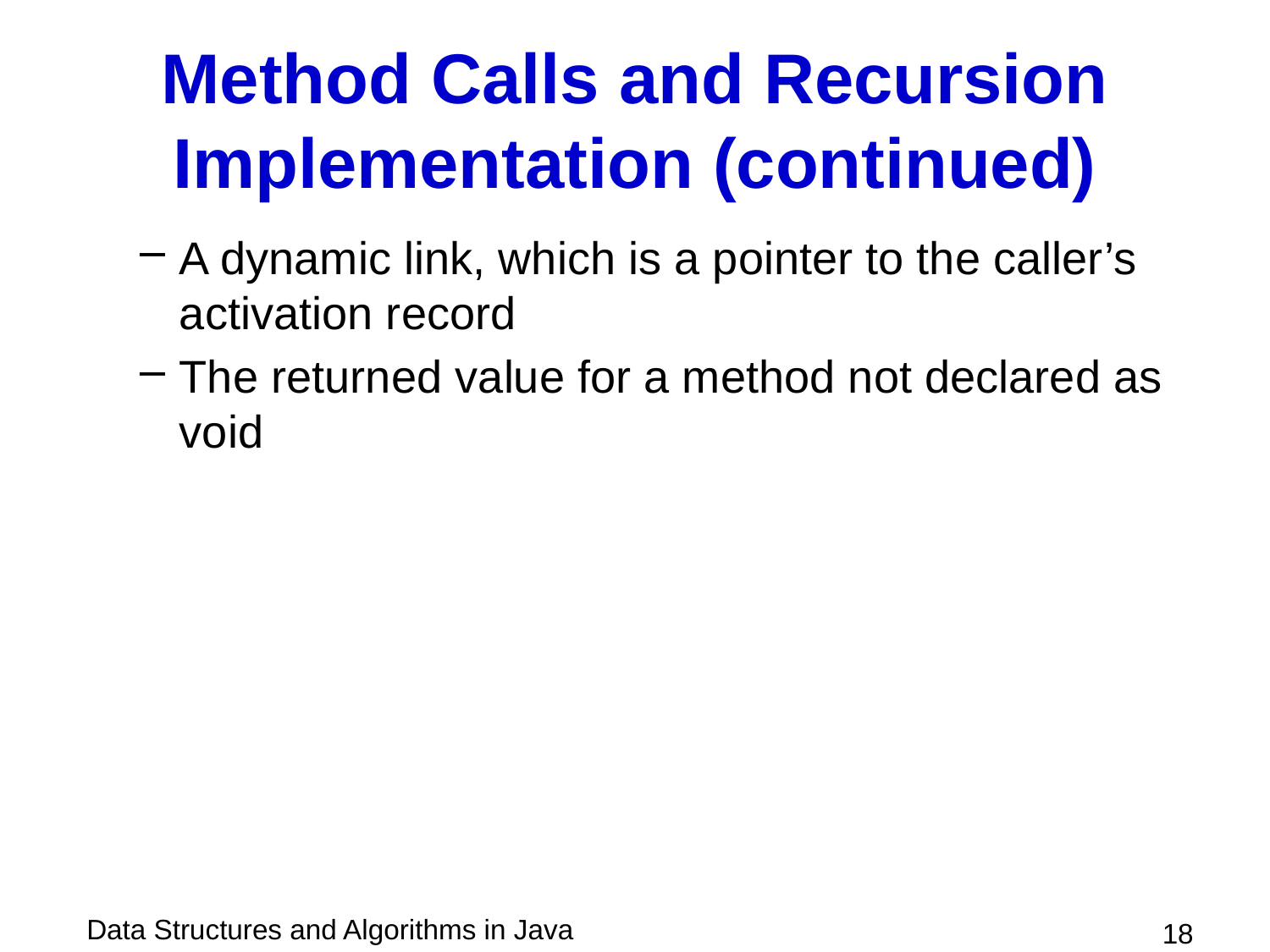

# Method Calls and Recursion Implementation (continued)
A dynamic link, which is a pointer to the caller’s activation record
The returned value for a method not declared as void
 18